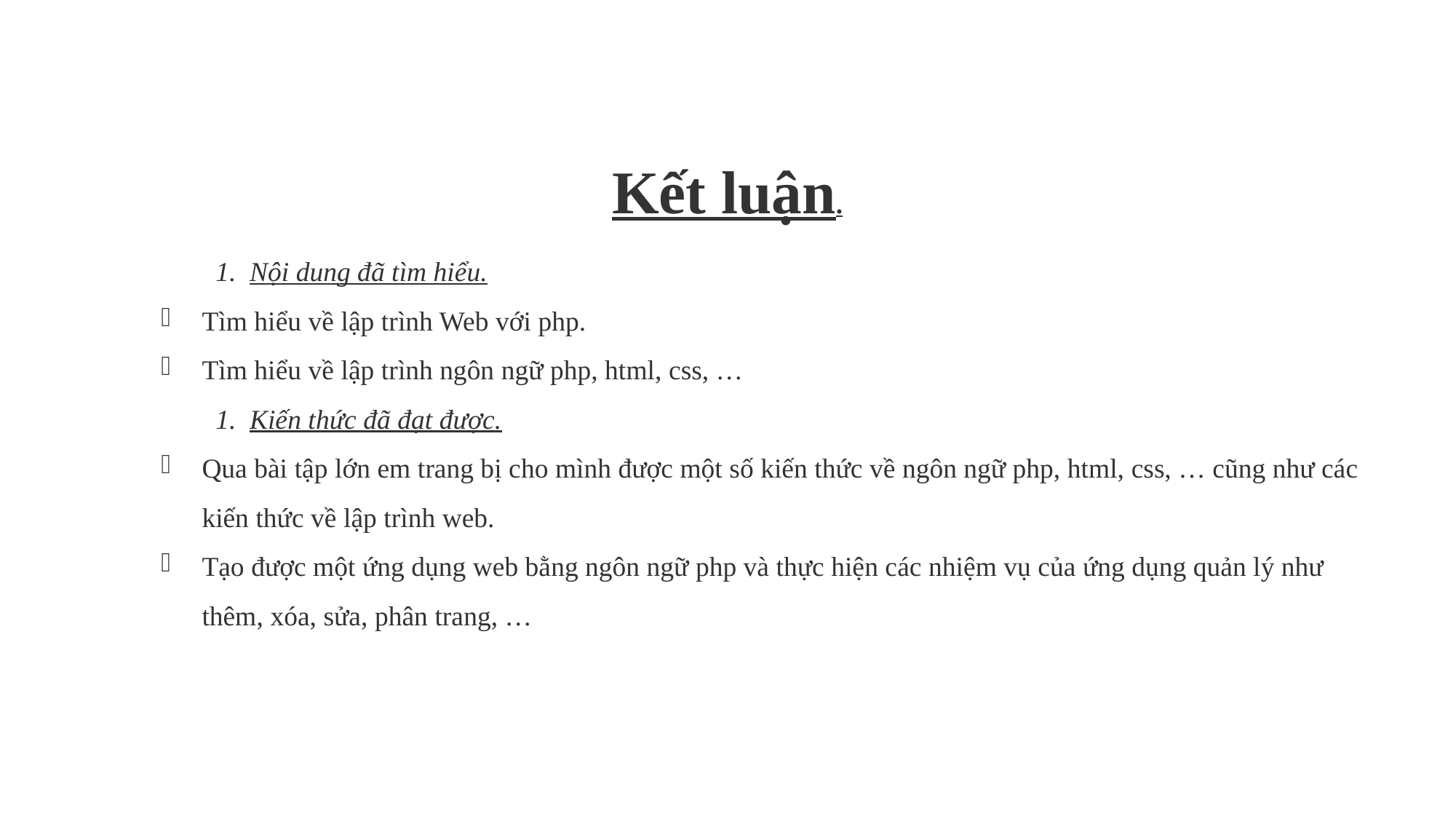

Kết luận.
Nội dung đã tìm hiểu.
Tìm hiểu về lập trình Web với php.
Tìm hiểu về lập trình ngôn ngữ php, html, css, …
Kiến thức đã đạt được.
Qua bài tập lớn em trang bị cho mình được một số kiến thức về ngôn ngữ php, html, css, … cũng như các kiến thức về lập trình web.
Tạo được một ứng dụng web bằng ngôn ngữ php và thực hiện các nhiệm vụ của ứng dụng quản lý như thêm, xóa, sửa, phân trang, …